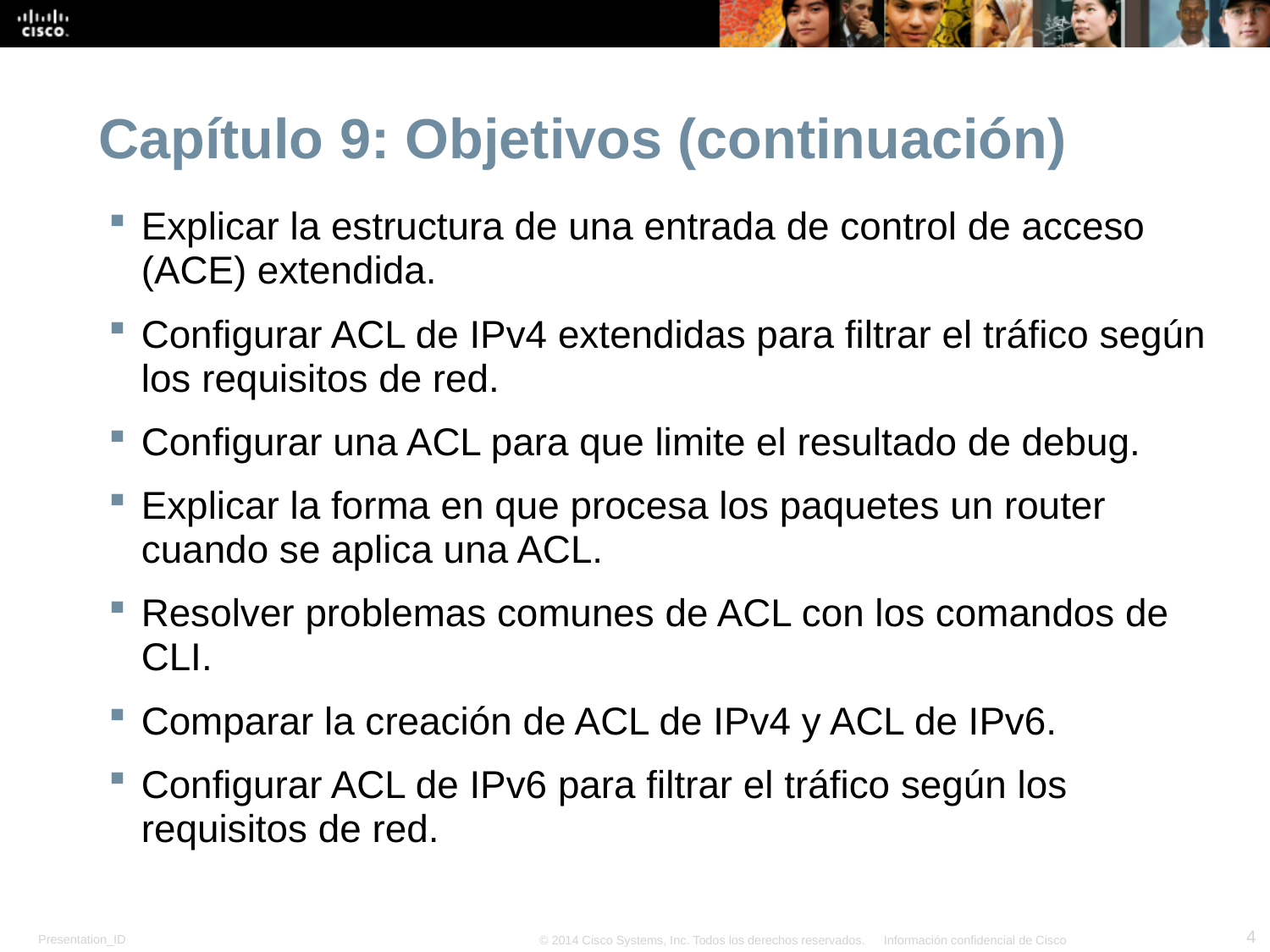

# Capítulo 9: Objetivos (continuación)
Explicar la estructura de una entrada de control de acceso (ACE) extendida.
Configurar ACL de IPv4 extendidas para filtrar el tráfico según los requisitos de red.
Configurar una ACL para que limite el resultado de debug.
Explicar la forma en que procesa los paquetes un router cuando se aplica una ACL.
Resolver problemas comunes de ACL con los comandos de CLI.
Comparar la creación de ACL de IPv4 y ACL de IPv6.
Configurar ACL de IPv6 para filtrar el tráfico según los requisitos de red.